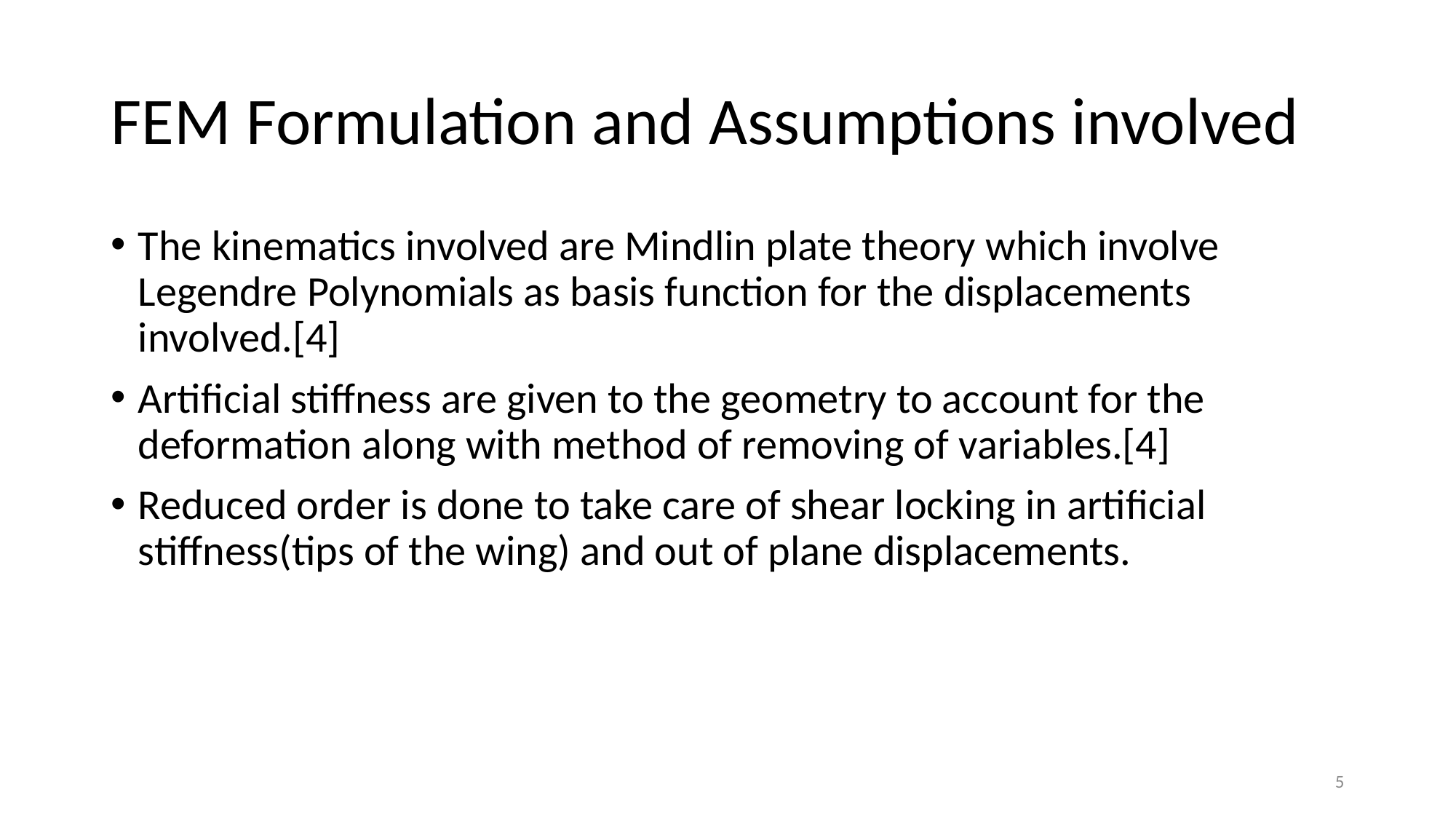

# FEM Formulation and Assumptions involved
The kinematics involved are Mindlin plate theory which involve Legendre Polynomials as basis function for the displacements involved.[4]
Artificial stiffness are given to the geometry to account for the deformation along with method of removing of variables.[4]
Reduced order is done to take care of shear locking in artificial stiffness(tips of the wing) and out of plane displacements.
5